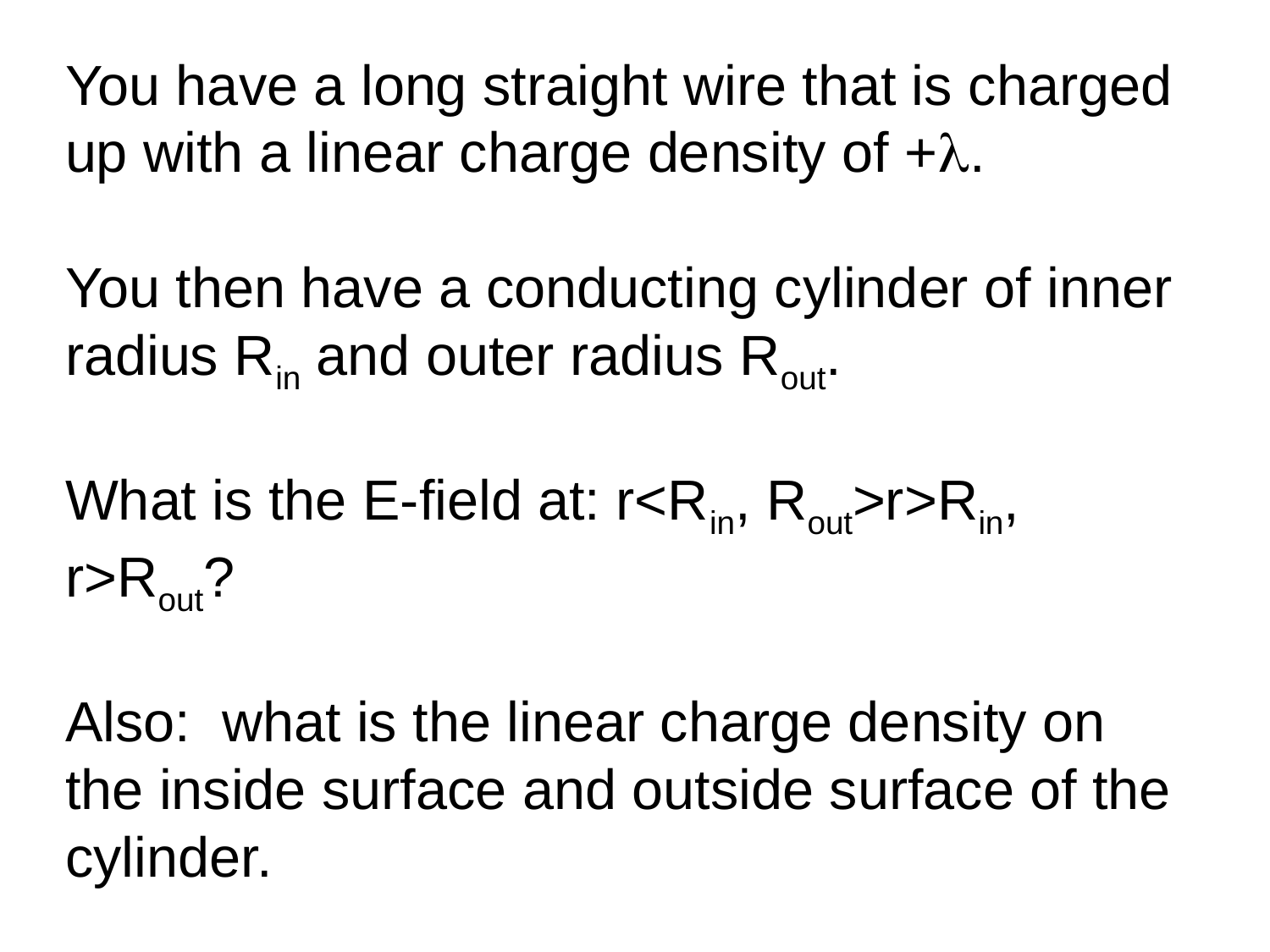

You have a long straight wire that is charged up with a linear charge density of +λ.

You then have a conducting cylinder of inner radius Rin and outer radius Rout.

What is the E-field at: r<Rin, Rout>r>Rin, r>Rout?

Also:  what is the linear charge density on the inside surface and outside surface of the cylinder.